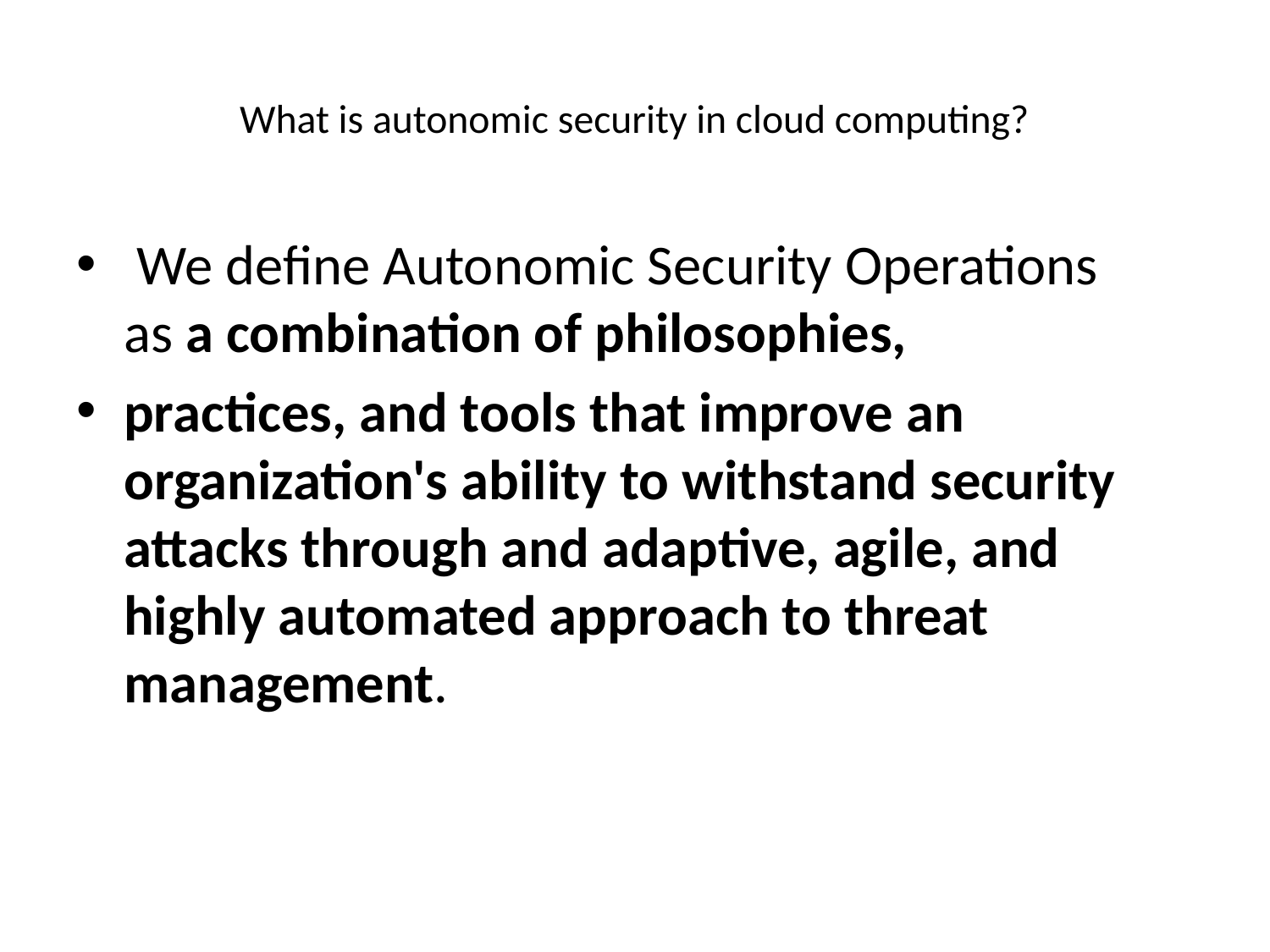

# What is autonomic security in cloud computing?
 We define Autonomic Security Operations as a combination of philosophies,
practices, and tools that improve an organization's ability to withstand security attacks through and adaptive, agile, and highly automated approach to threat management.